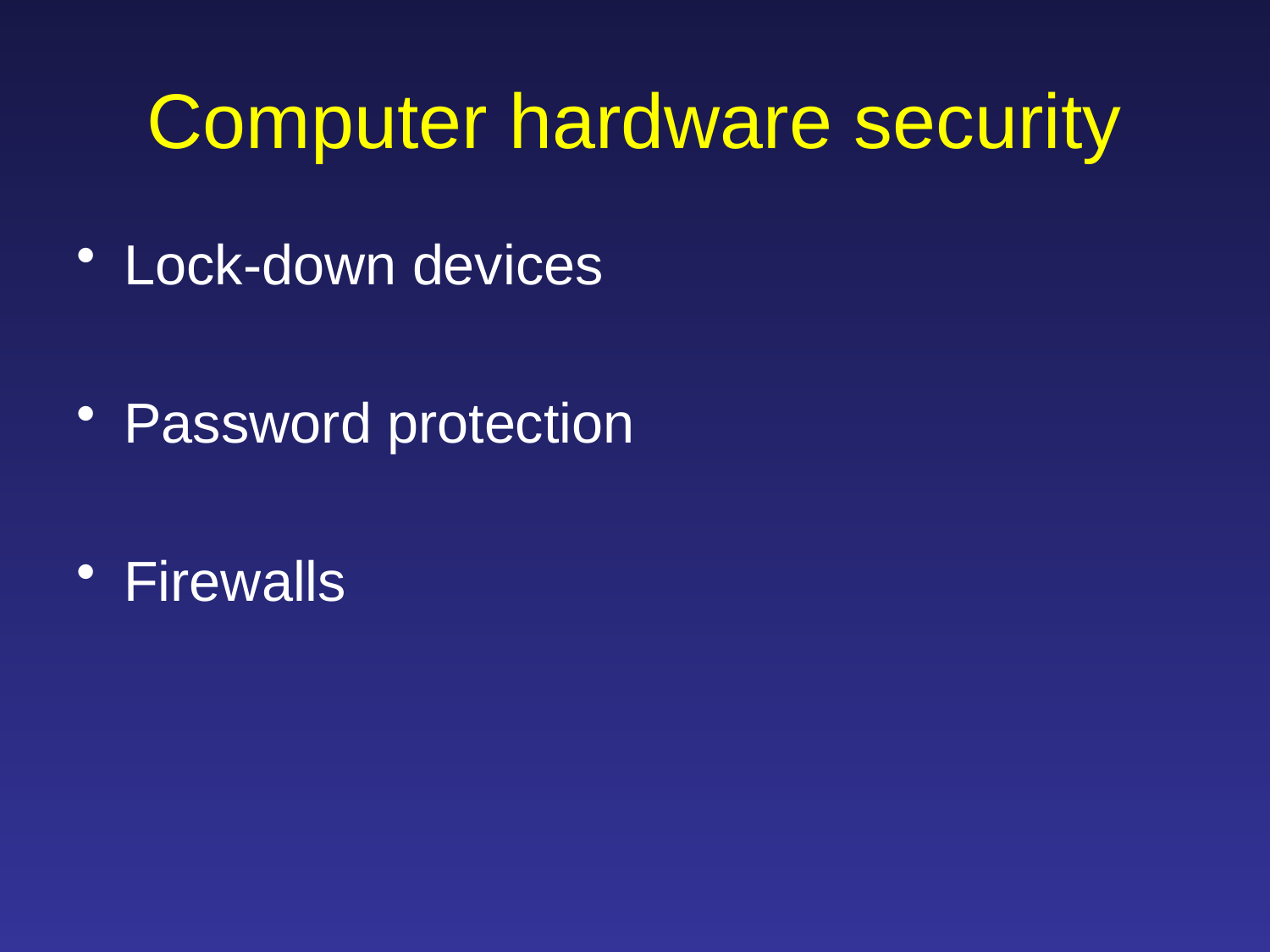

# Computer hardware security
Lock-down devices

Password protection

Firewalls